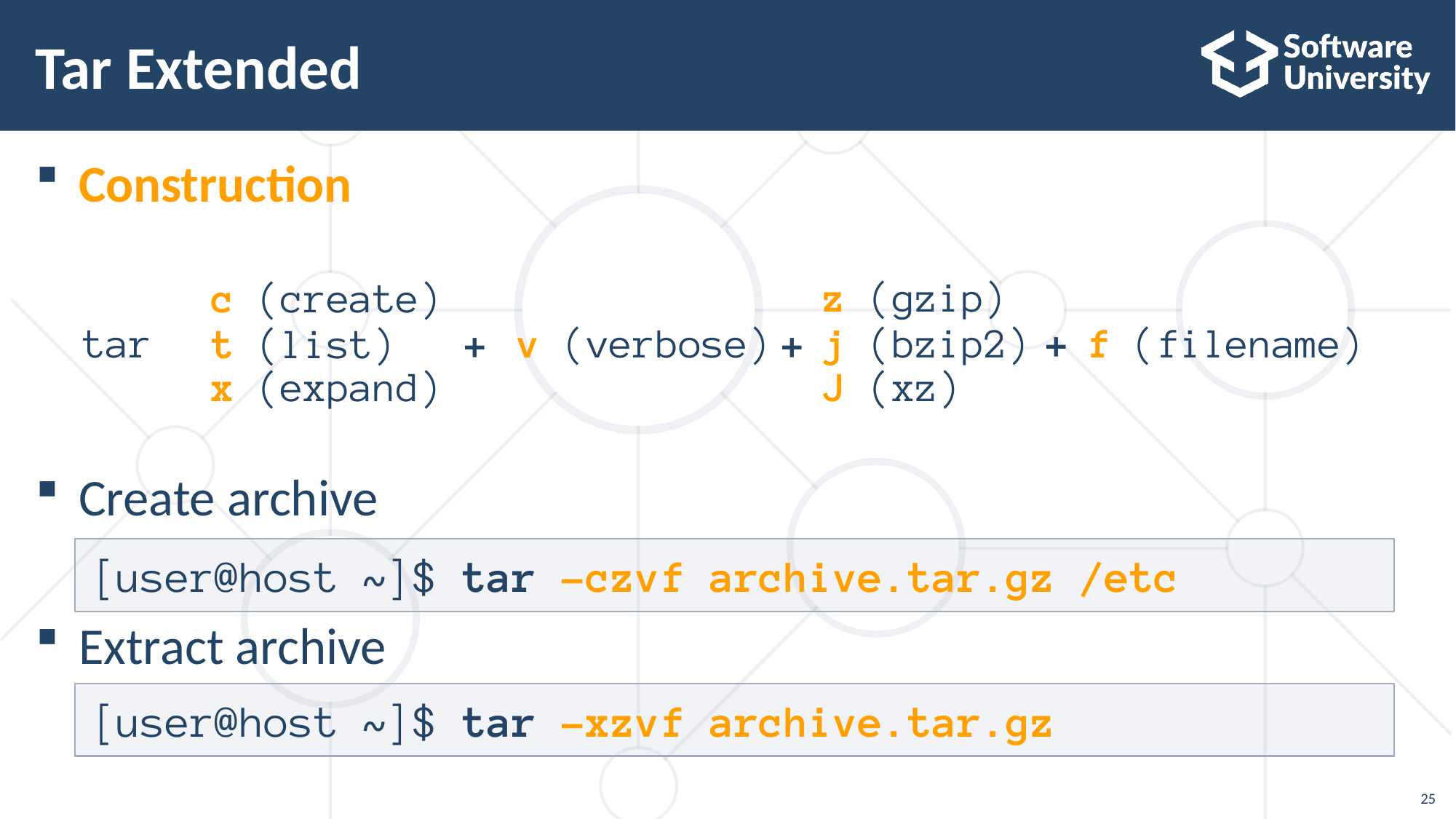

# Tar Extended
Construction

Create archive
Extract archive
z (gzip)
c (create)
+
tar
+
+
j (bzip2)
f (filename)
v (verbose)
t (list)
J (xz)
x (expand)
[user@host ~]$ tar -czvf archive.tar.gz /etc
[user@host ~]$ tar -xzvf archive.tar.gz
25